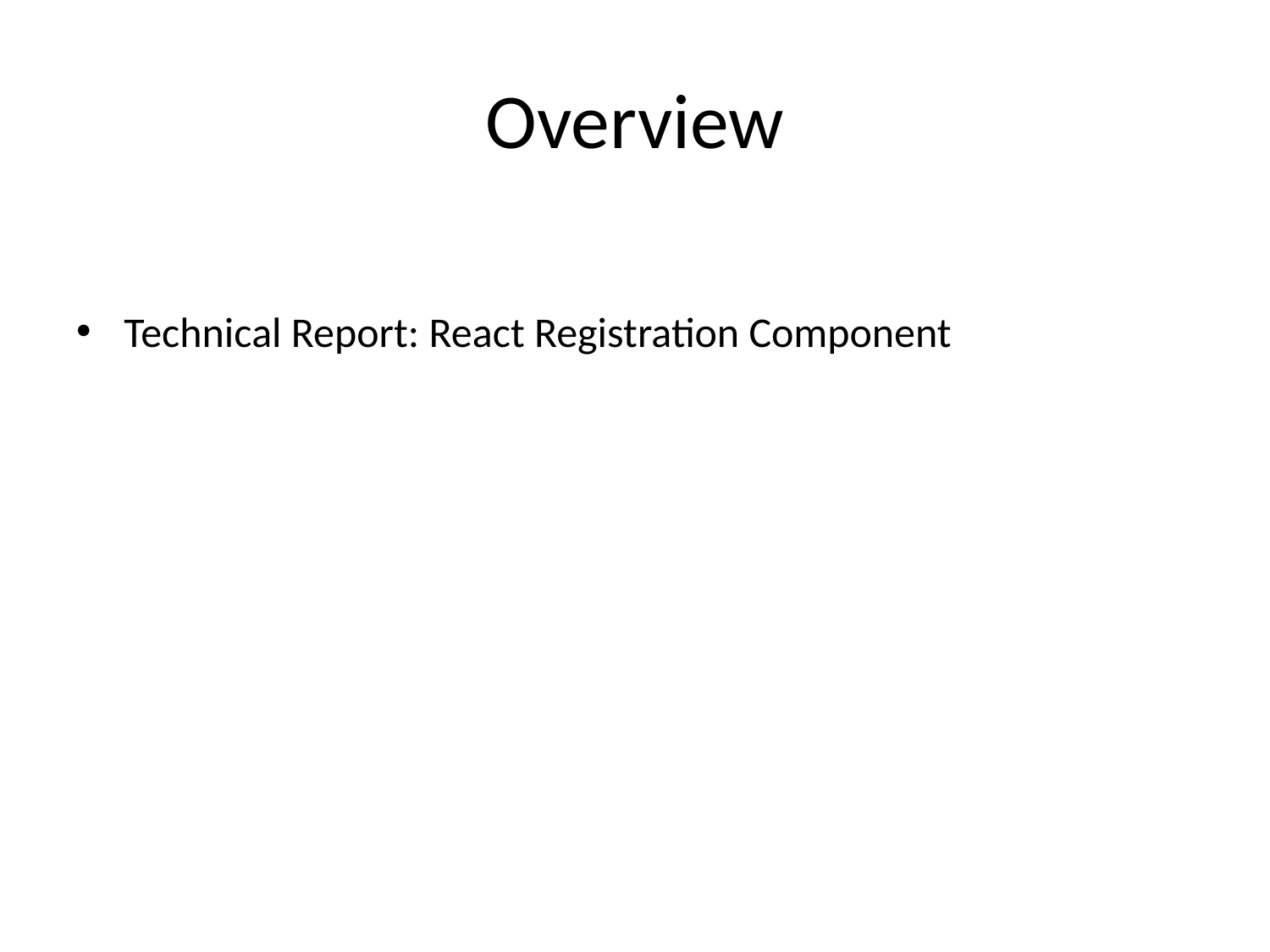

# Overview

Technical Report: React Registration Component